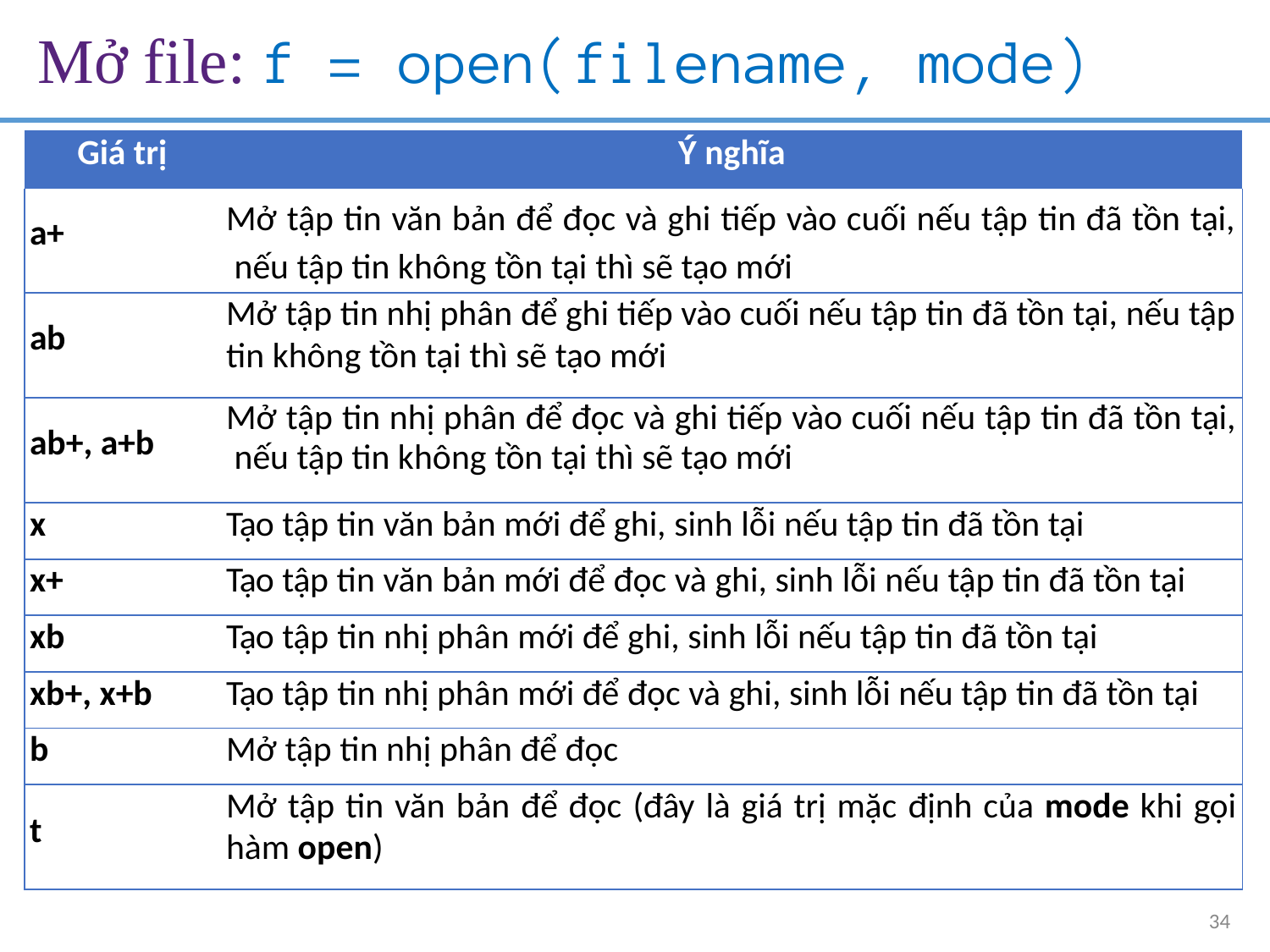

# Mở file: f = open(filename, mode)
|  |  |
| --- | --- |
| Giá trị | Ý nghĩa |
| a+ | Mở tập tin văn bản để đọc và ghi tiếp vào cuối nếu tập tin đã tồn tại, nếu tập tin không tồn tại thì sẽ tạo mới |
| ab | Mở tập tin nhị phân để ghi tiếp vào cuối nếu tập tin đã tồn tại, nếu tập tin không tồn tại thì sẽ tạo mới |
| ab+, a+b | Mở tập tin nhị phân để đọc và ghi tiếp vào cuối nếu tập tin đã tồn tại, nếu tập tin không tồn tại thì sẽ tạo mới |
| x | Tạo tập tin văn bản mới để ghi, sinh lỗi nếu tập tin đã tồn tại |
| x+ | Tạo tập tin văn bản mới để đọc và ghi, sinh lỗi nếu tập tin đã tồn tại |
| xb | Tạo tập tin nhị phân mới để ghi, sinh lỗi nếu tập tin đã tồn tại |
| xb+, x+b | Tạo tập tin nhị phân mới để đọc và ghi, sinh lỗi nếu tập tin đã tồn tại |
| b | Mở tập tin nhị phân để đọc |
| t | Mở tập tin văn bản để đọc (đây là giá trị mặc định của mode khi gọi hàm open) |

34